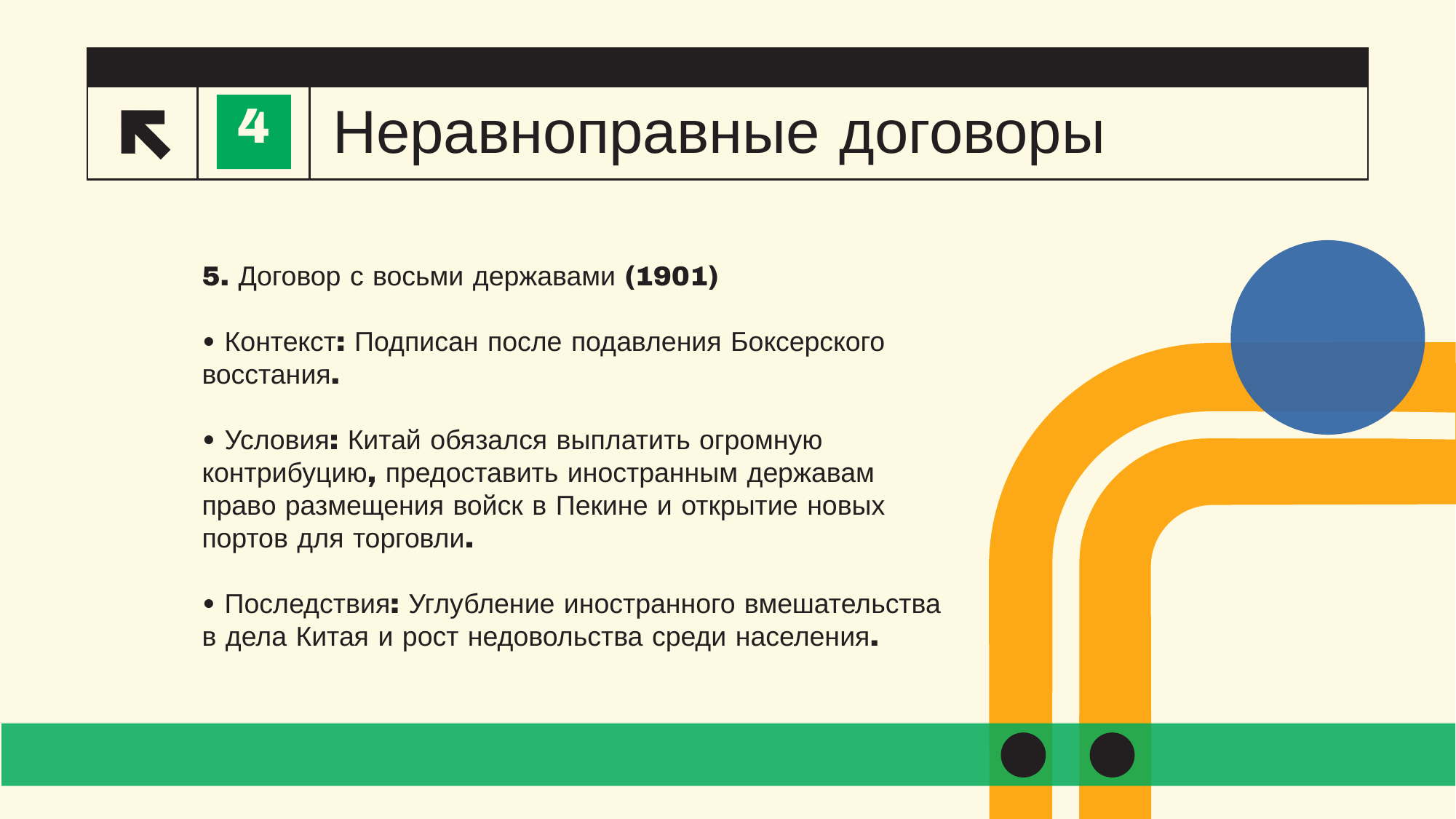

# Неравноправные договоры
4
5. Договор с восьми державами (1901)

• Контекст: Подписан после подавления Боксерского восстания.

• Условия: Китай обязался выплатить огромную контрибуцию, предоставить иностранным державам право размещения войск в Пекине и открытие новых портов для торговли.

• Последствия: Углубление иностранного вмешательства в дела Китая и рост недовольства среди населения.